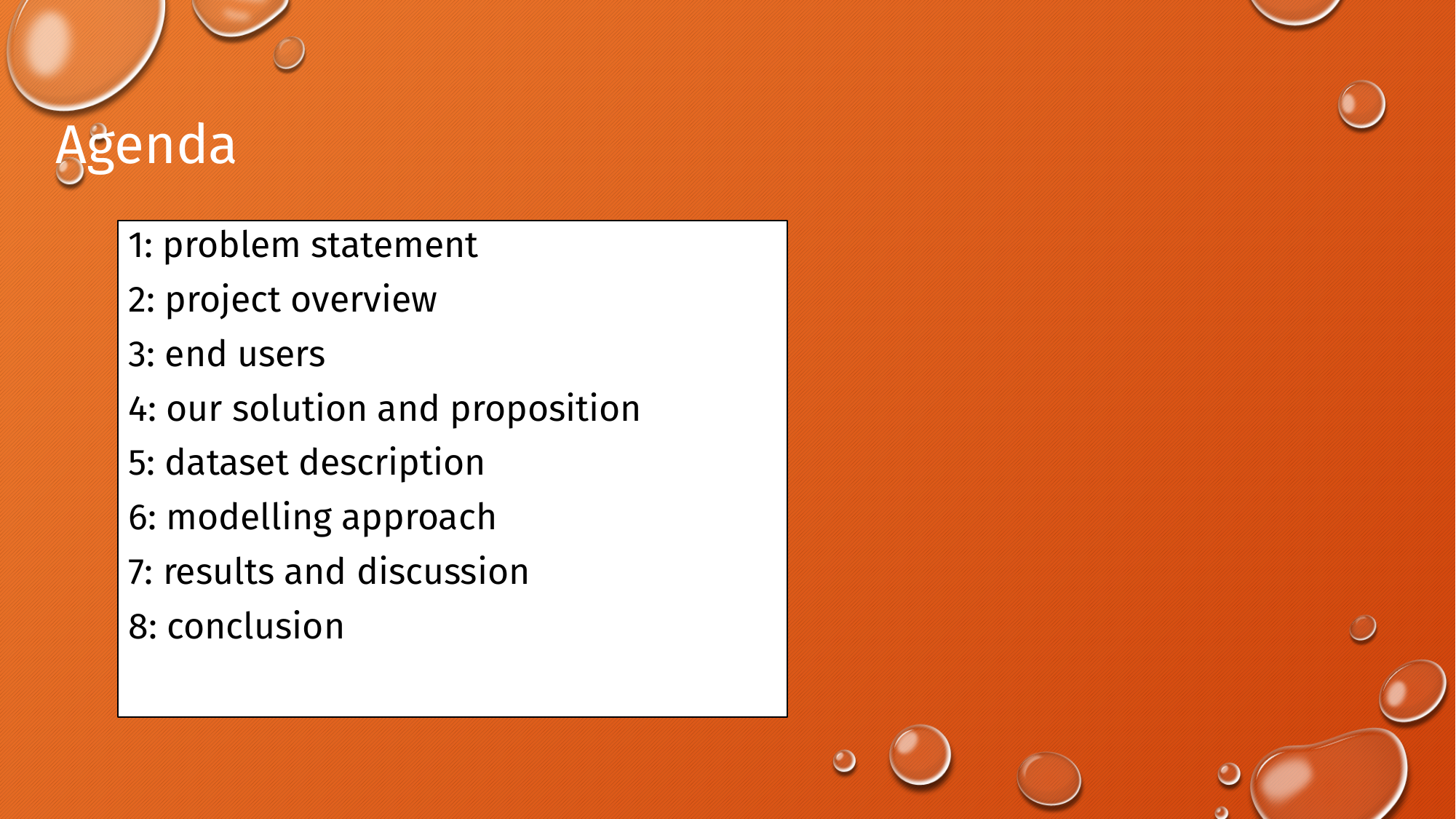

# Agenda
1: problem statement
2: project overview
3: end users
4: our solution and proposition
5: dataset description
6: modelling approach
7: results and discussion
8: conclusion